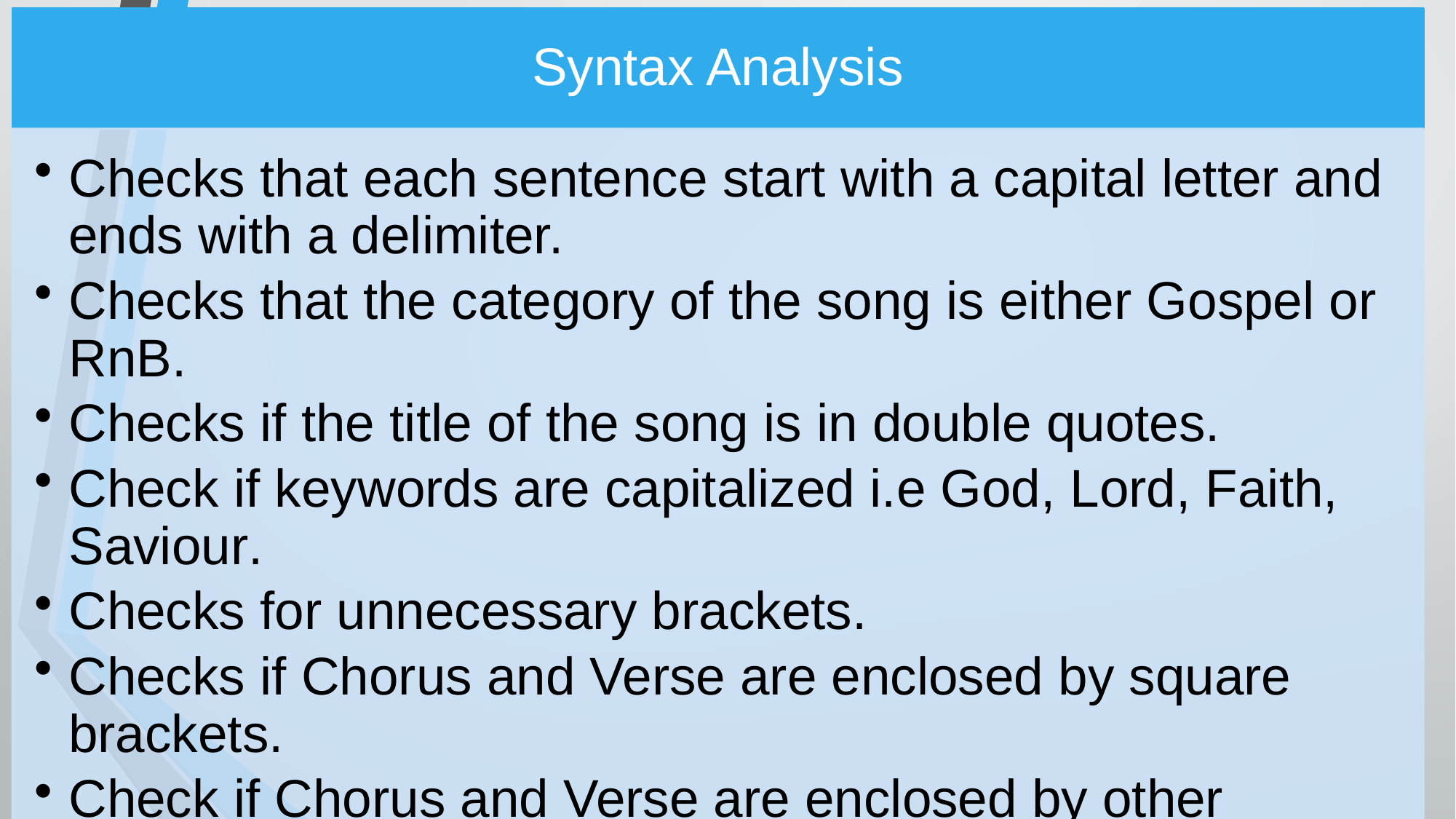

Syntax Analysis
Checks that each sentence start with a capital letter and ends with a delimiter.
Checks that the category of the song is either Gospel or RnB.
Checks if the title of the song is in double quotes.
Check if keywords are capitalized i.e God, Lord, Faith, Saviour.
Checks for unnecessary brackets.
Checks if Chorus and Verse are enclosed by square brackets.
Check if Chorus and Verse are enclosed by other brackets apart from square brackets.